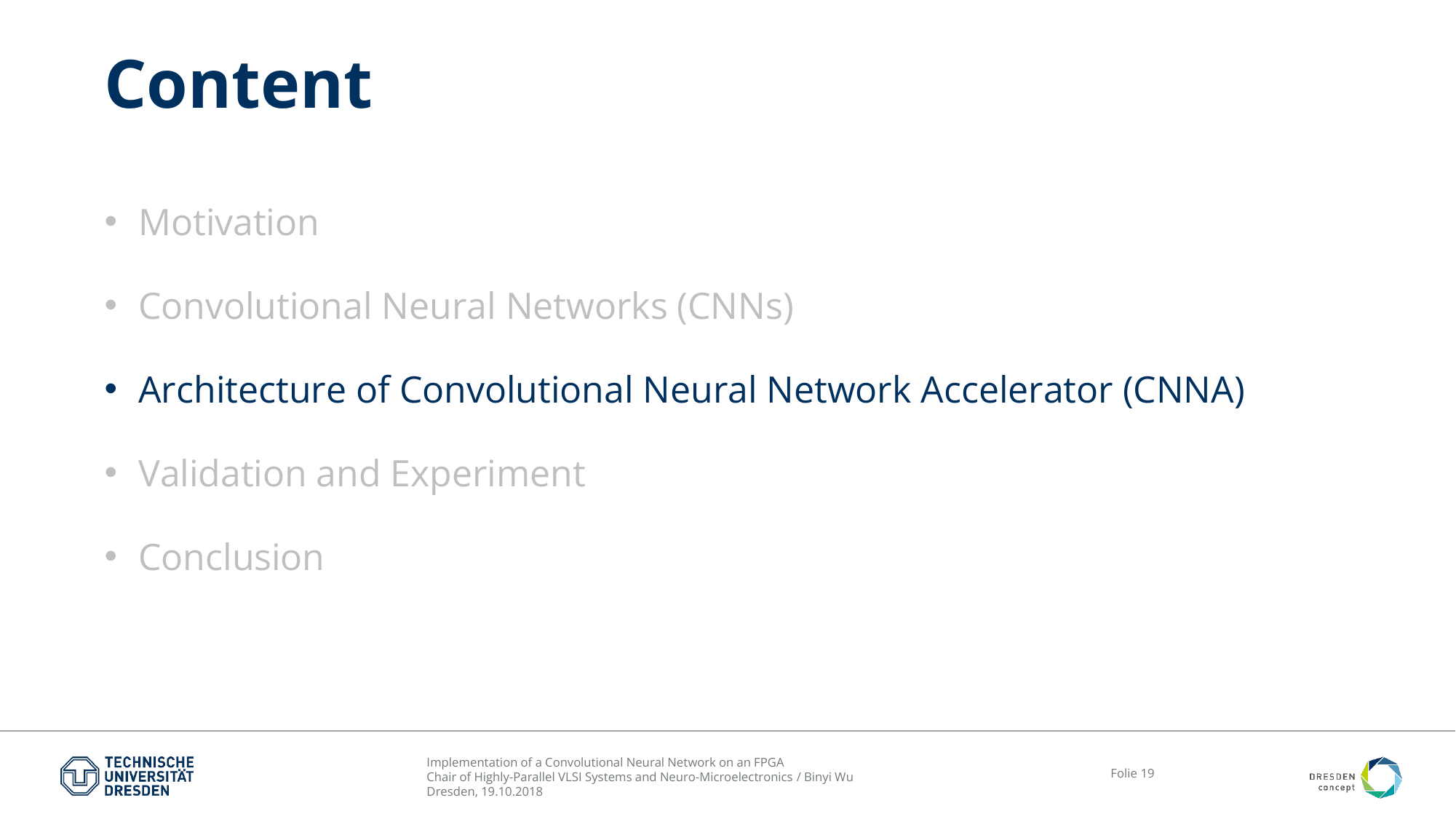

# Content
Motivation
Convolutional Neural Networks (CNNs)
Architecture of Convolutional Neural Network Accelerator (CNNA)
Validation and Experiment
Conclusion